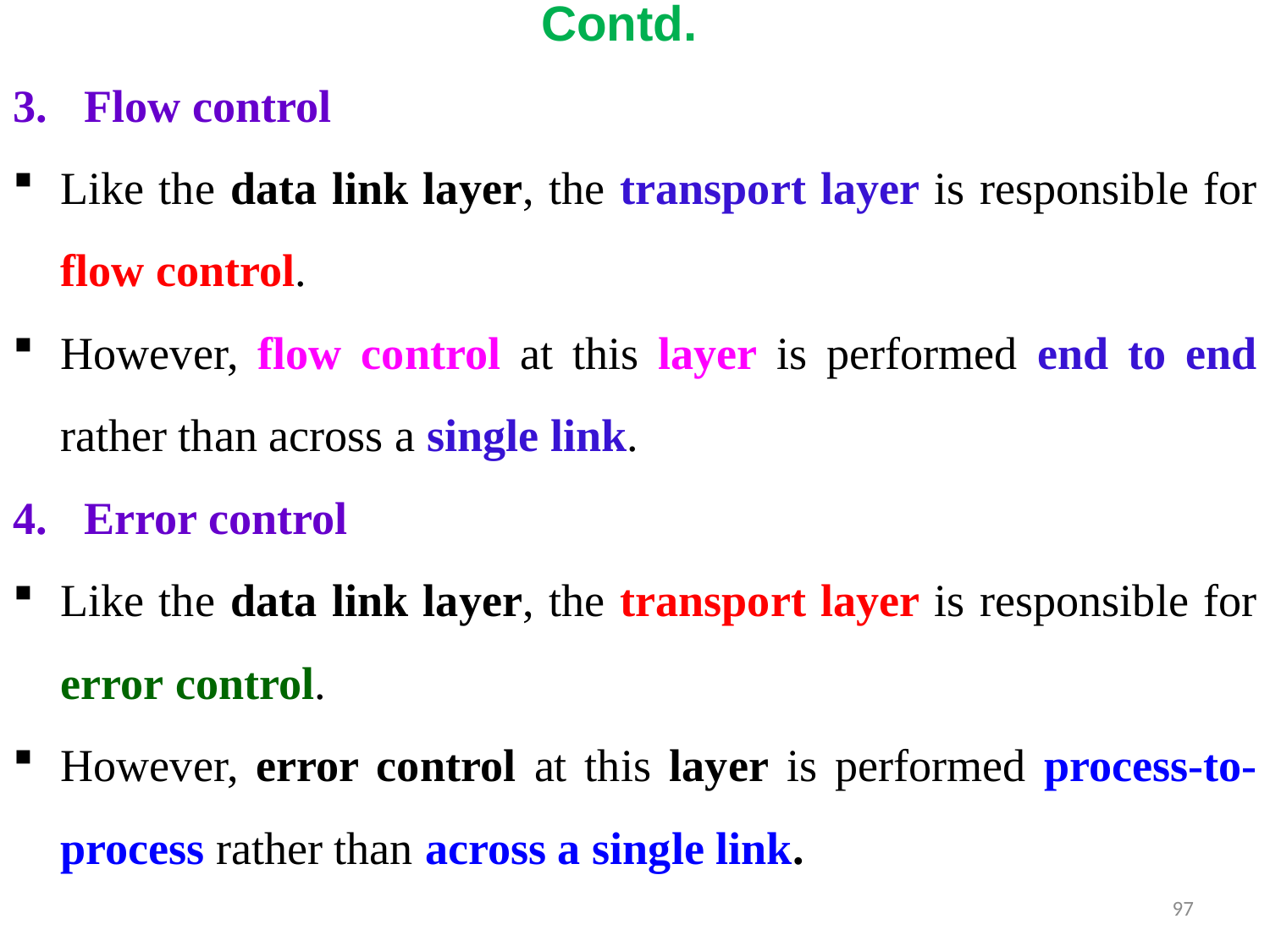

# Contd.
Flow control
Like the data link layer, the transport layer is responsible for flow control.
However, flow control at this layer is performed end to end rather than across a single link.
Error control
Like the data link layer, the transport layer is responsible for error control.
However, error control at this layer is performed process-to-process rather than across a single link.
97